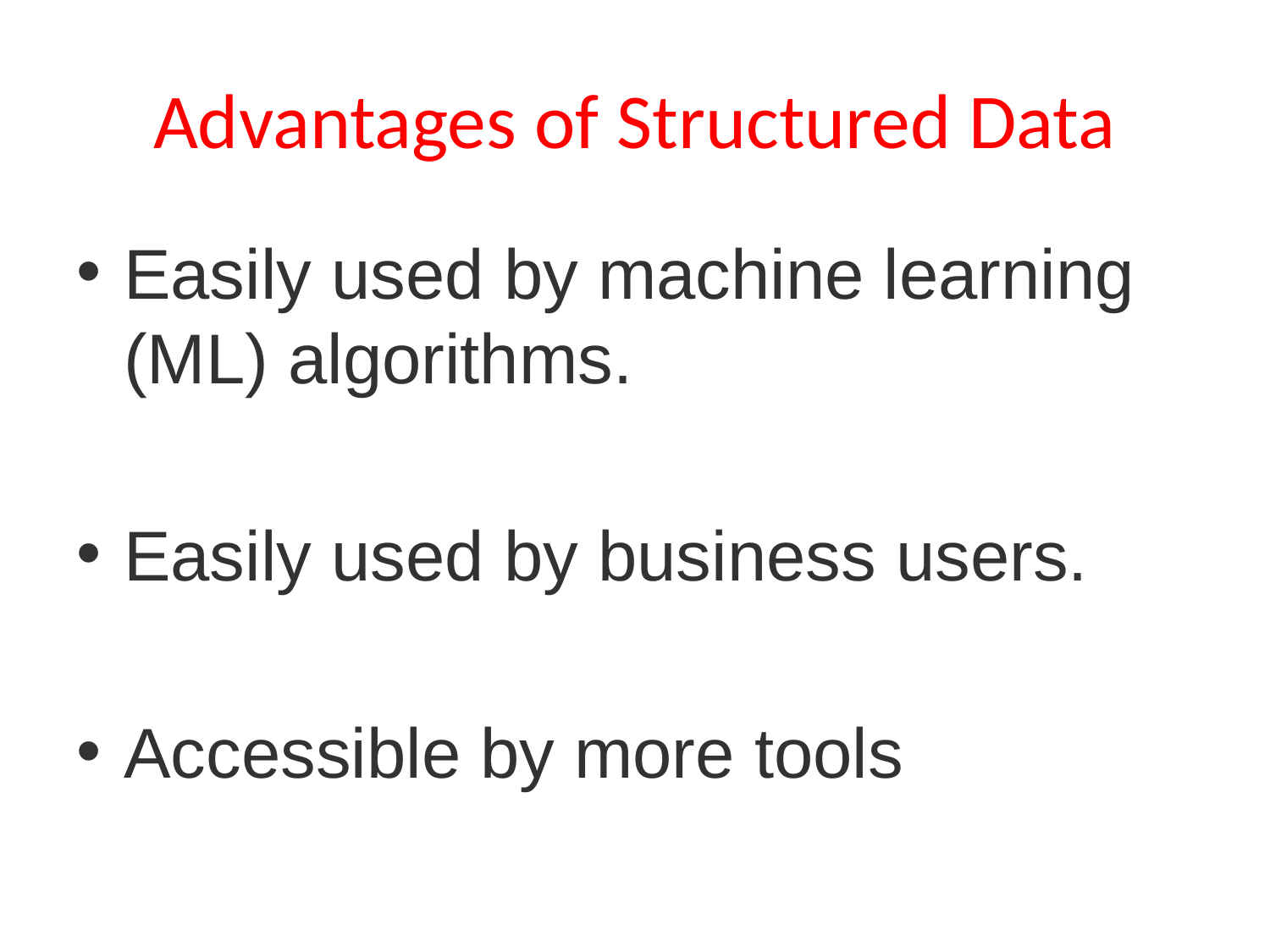

# Advantages of Structured Data
Easily used by machine learning (ML) algorithms.

Easily used by business users.

Accessible by more tools